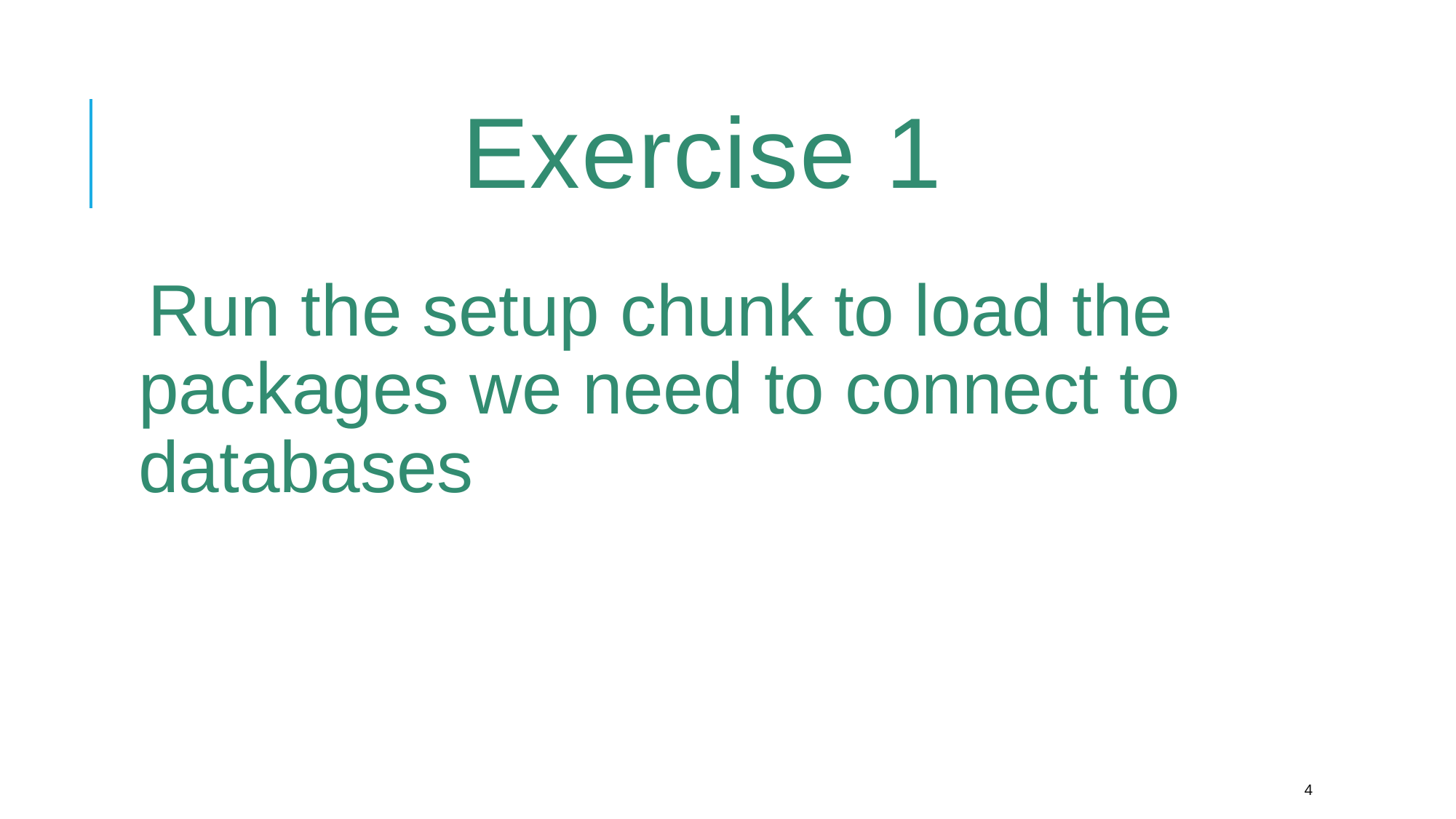

# Exercise 1
Run the setup chunk to load the packages we need to connect to databases
4